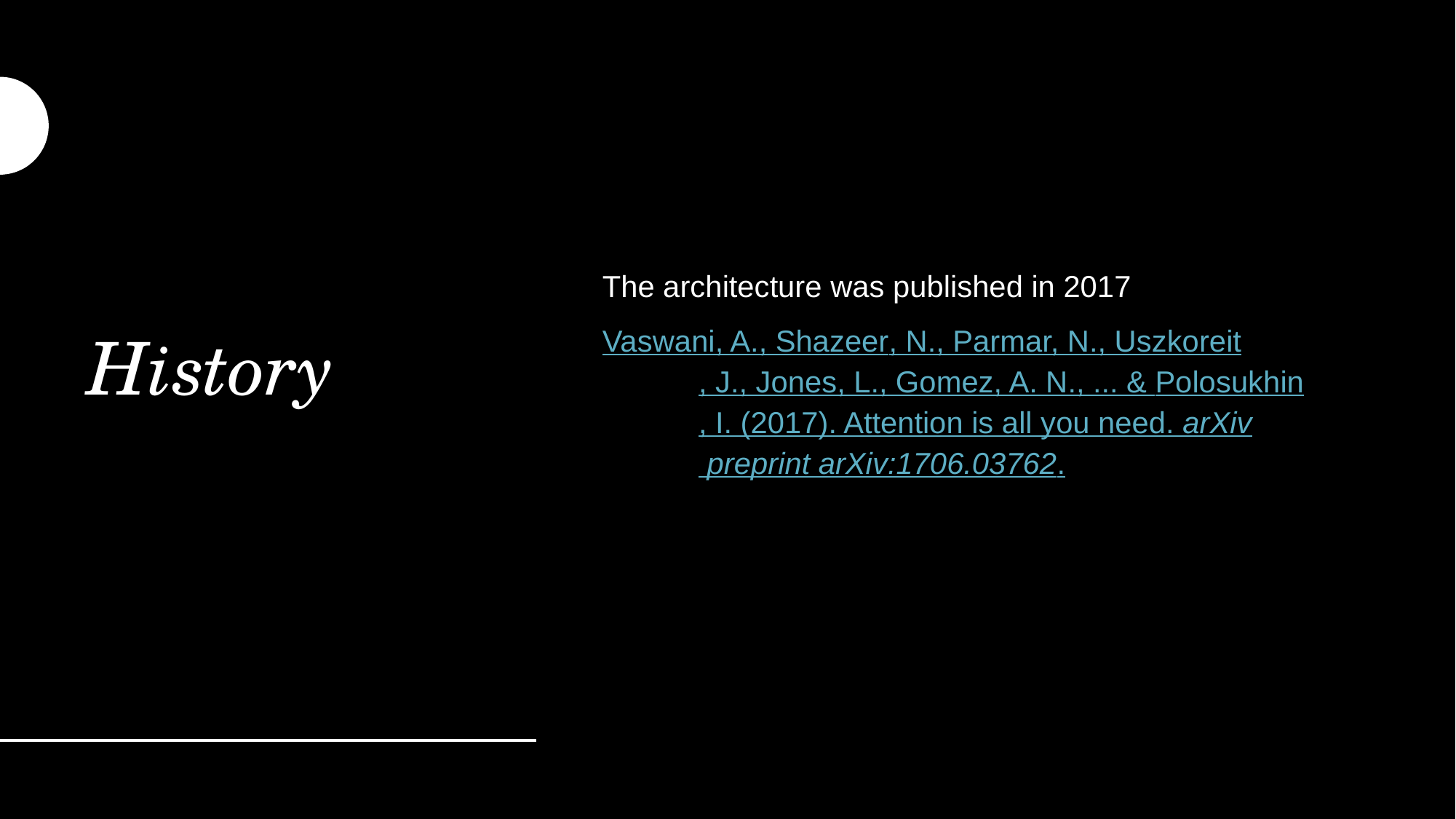

# History
The architecture was published in 2017
Vaswani, A., Shazeer, N., Parmar, N., Uszkoreit, J., Jones, L., Gomez, A. N., ... & Polosukhin, I. (2017). Attention is all you need. arXiv preprint arXiv:1706.03762.